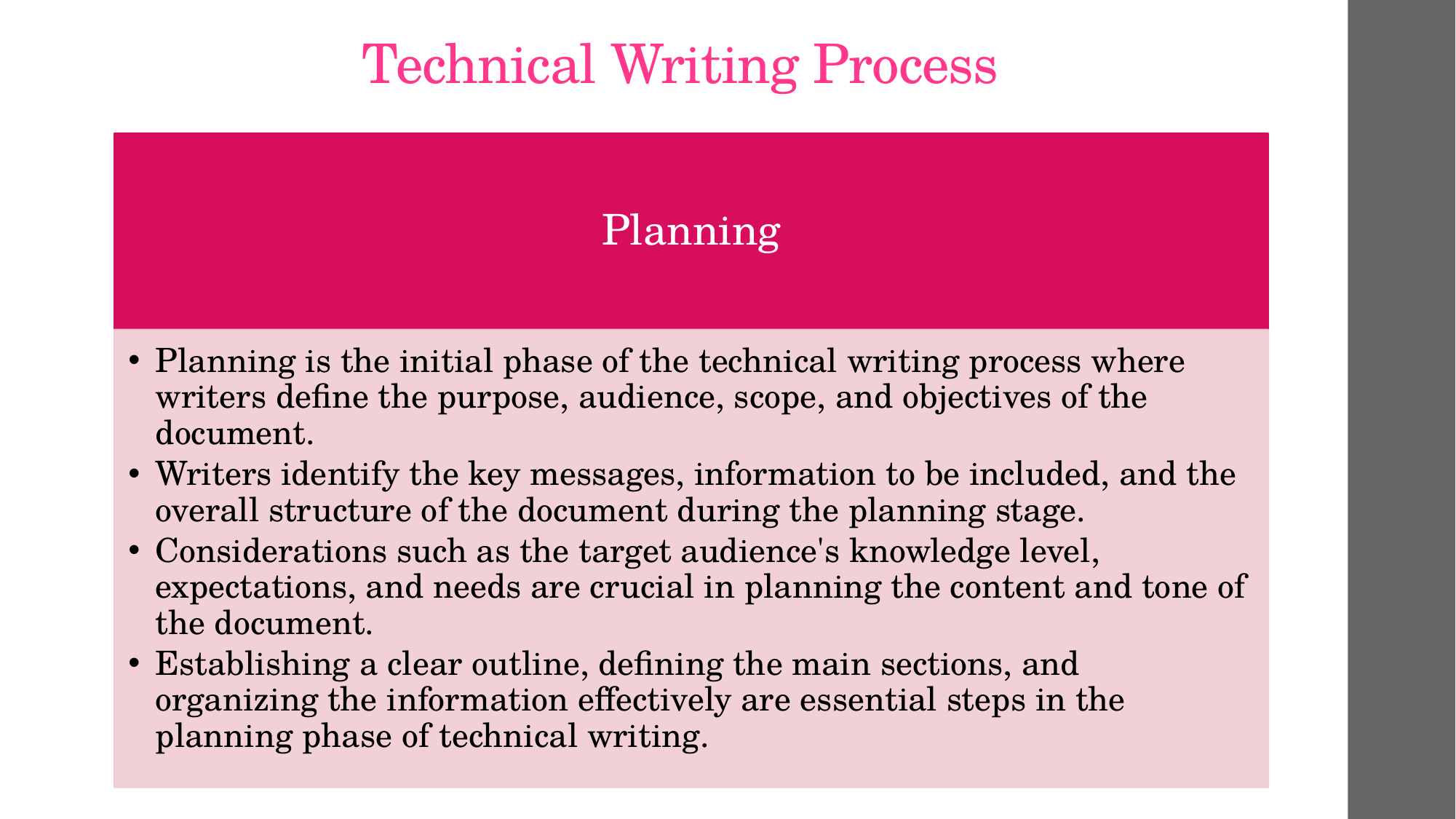

# Technical Writing Process
Planning
Planning is the initial phase of the technical writing process where writers define the purpose, audience, scope, and objectives of the document.
Writers identify the key messages, information to be included, and the overall structure of the document during the planning stage.
Considerations such as the target audience's knowledge level, expectations, and needs are crucial in planning the content and tone of the document.
Establishing a clear outline, defining the main sections, and organizing the information effectively are essential steps in the planning phase of technical writing.